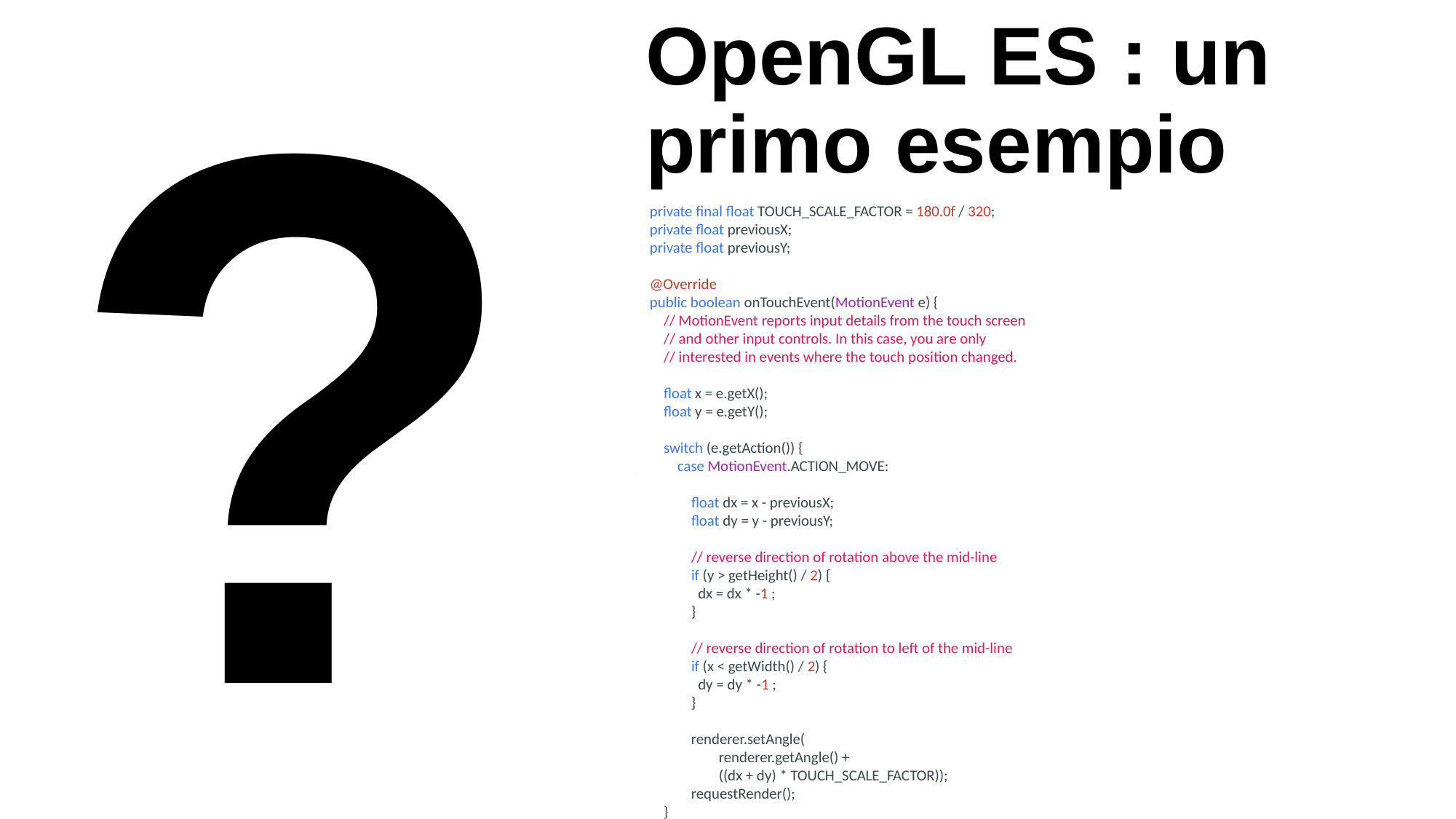

OpenGL ES : un primo esempio
?
private final float TOUCH_SCALE_FACTOR = 180.0f / 320;
private float previousX;
private float previousY;
@Override
public boolean onTouchEvent(MotionEvent e) {
    // MotionEvent reports input details from the touch screen
    // and other input controls. In this case, you are only
    // interested in events where the touch position changed.
    float x = e.getX();
    float y = e.getY();
    switch (e.getAction()) {
        case MotionEvent.ACTION_MOVE:
            float dx = x - previousX;
            float dy = y - previousY;
            // reverse direction of rotation above the mid-line
            if (y > getHeight() / 2) {
              dx = dx * -1 ;
            }
            // reverse direction of rotation to left of the mid-line
            if (x < getWidth() / 2) {
              dy = dy * -1 ;
            }
            renderer.setAngle(
                    renderer.getAngle() +
                    ((dx + dy) * TOUCH_SCALE_FACTOR));
            requestRender();
    }
    previousX = x;